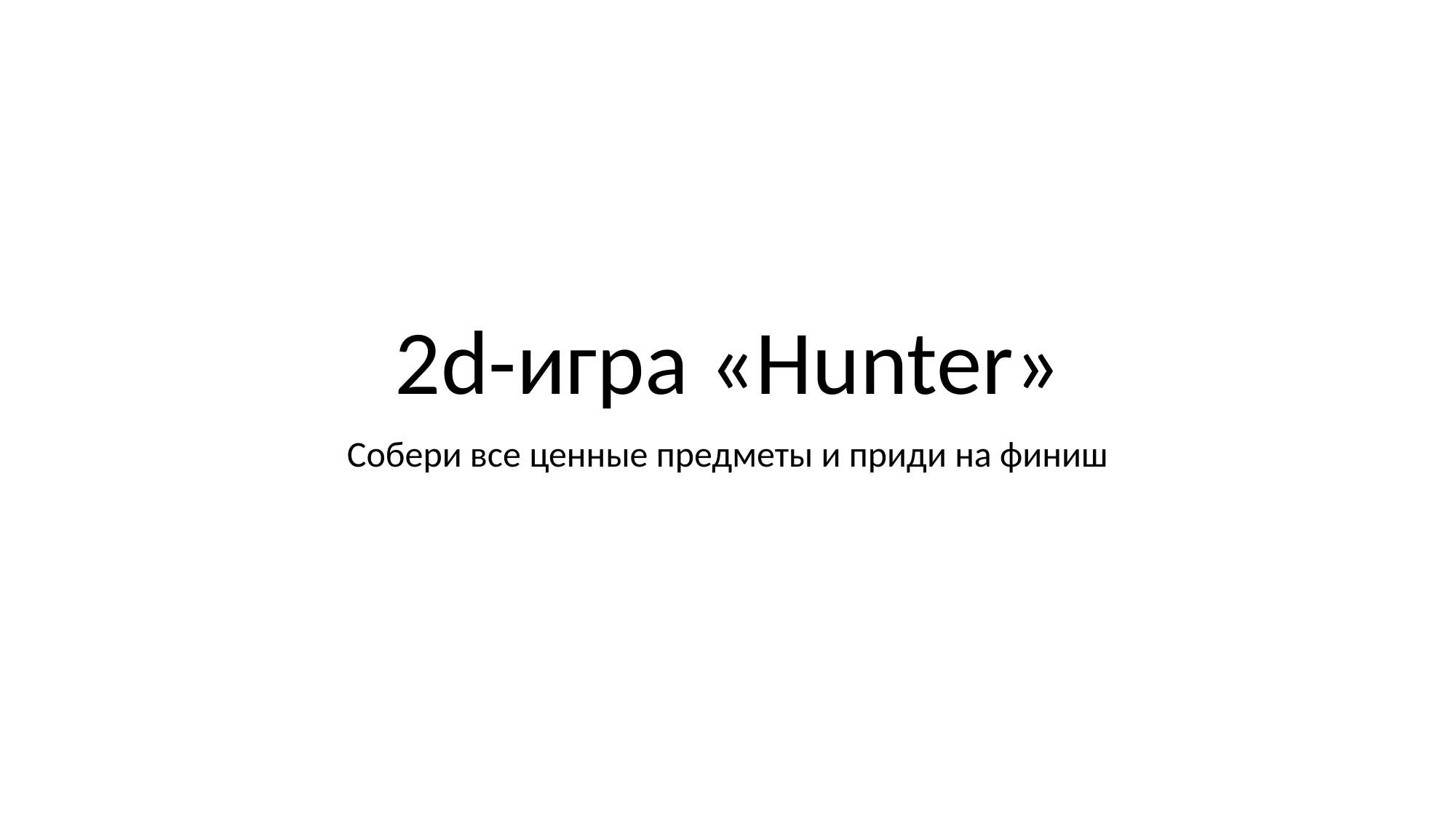

# 2d-игра «Hunter»
Собери все ценные предметы и приди на финиш